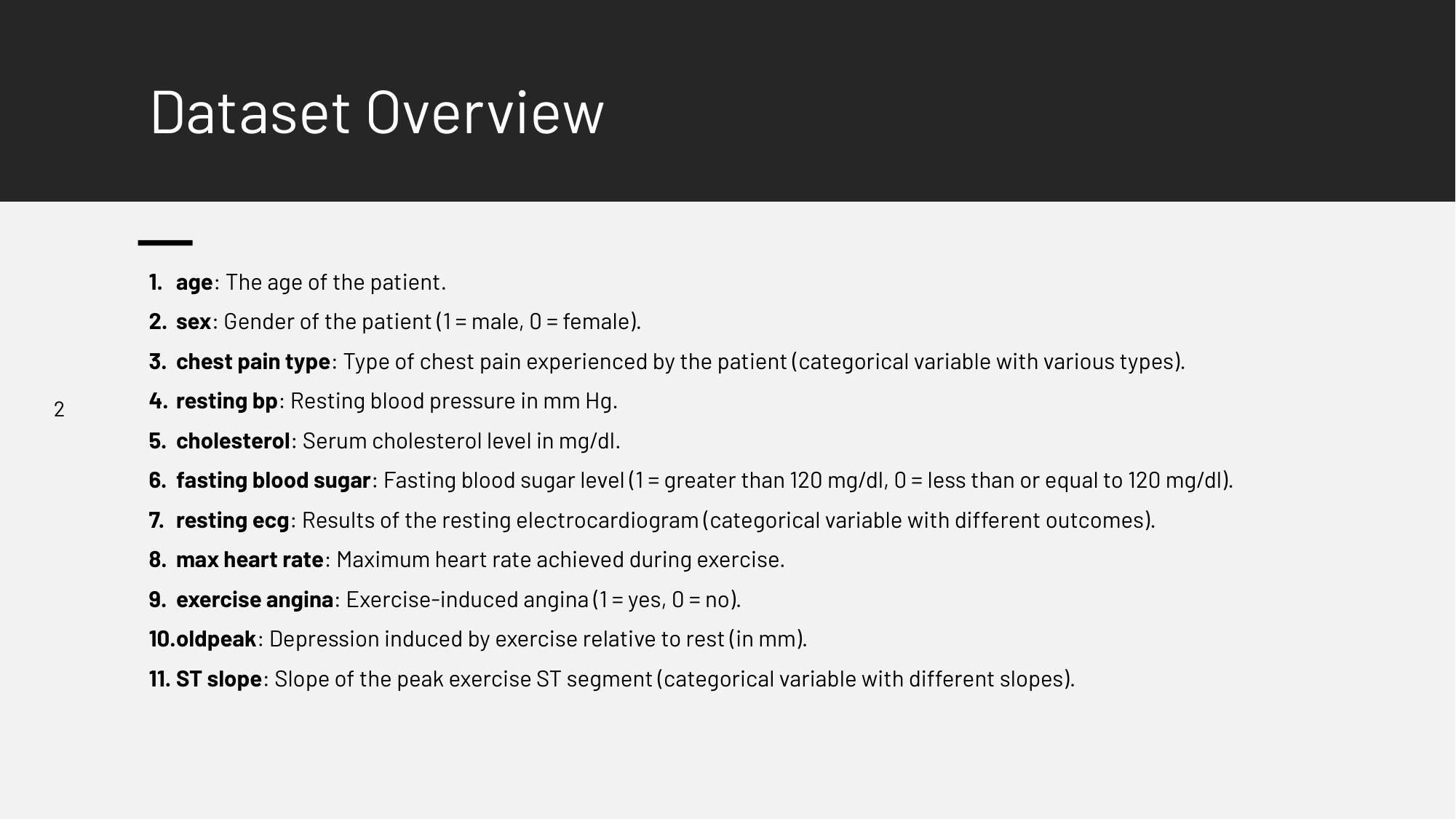

# Dataset Overview

age: The age of the patient.
sex: Gender of the patient (1 = male, 0 = female).
chest pain type: Type of chest pain experienced by the patient (categorical variable with various types).
resting bp: Resting blood pressure in mm Hg.
cholesterol: Serum cholesterol level in mg/dl.
fasting blood sugar: Fasting blood sugar level (1 = greater than 120 mg/dl, 0 = less than or equal to 120 mg/dl).
resting ecg: Results of the resting electrocardiogram (categorical variable with different outcomes).
max heart rate: Maximum heart rate achieved during exercise.
exercise angina: Exercise-induced angina (1 = yes, 0 = no).
oldpeak: Depression induced by exercise relative to rest (in mm).
ST slope: Slope of the peak exercise ST segment (categorical variable with different slopes).

2